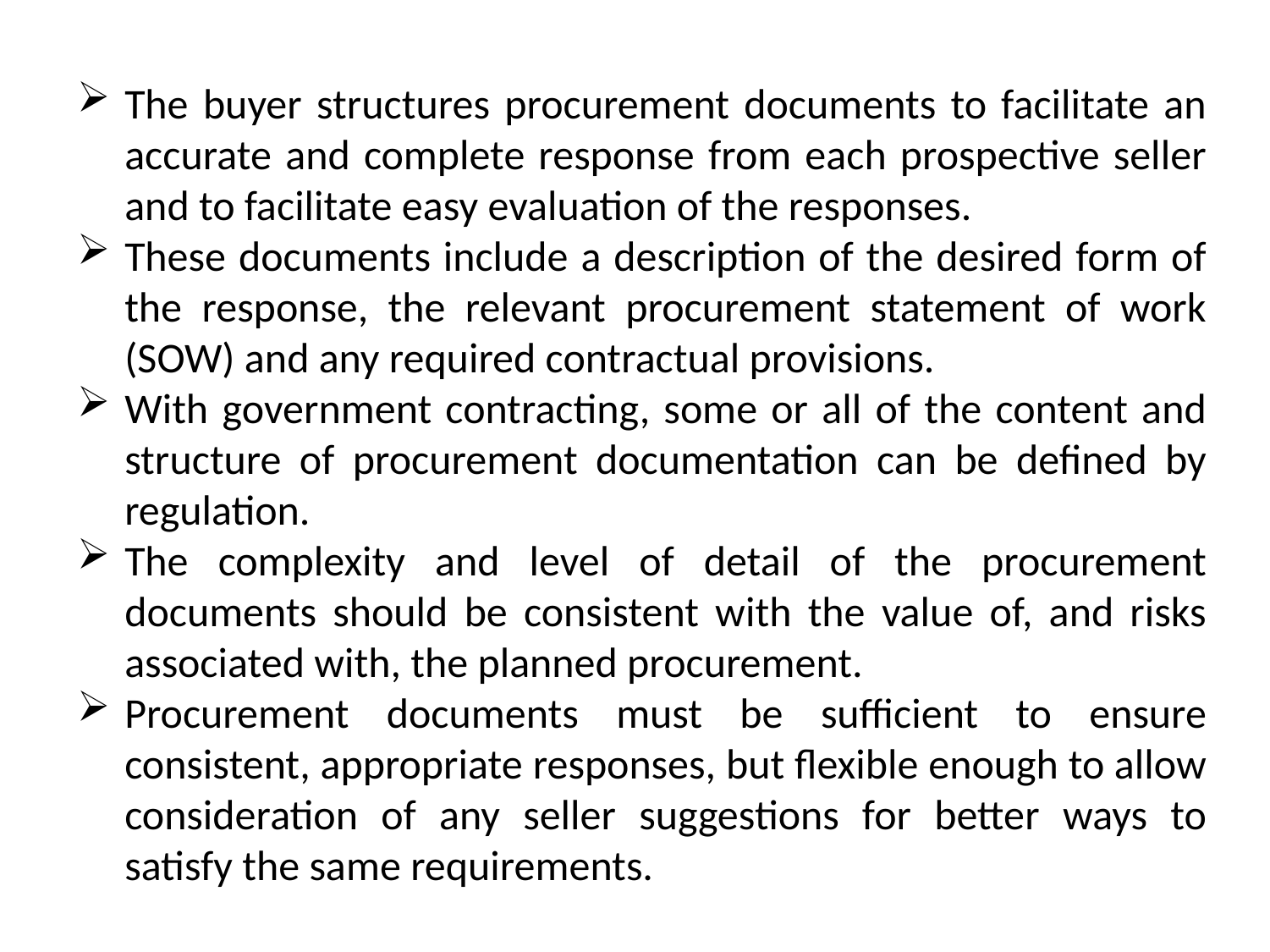

The buyer structures procurement documents to facilitate an accurate and complete response from each prospective seller and to facilitate easy evaluation of the responses.
These documents include a description of the desired form of the response, the relevant procurement statement of work (SOW) and any required contractual provisions.
With government contracting, some or all of the content and structure of procurement documentation can be defined by regulation.
The complexity and level of detail of the procurement documents should be consistent with the value of, and risks associated with, the planned procurement.
Procurement documents must be sufficient to ensure consistent, appropriate responses, but flexible enough to allow consideration of any seller suggestions for better ways to satisfy the same requirements.